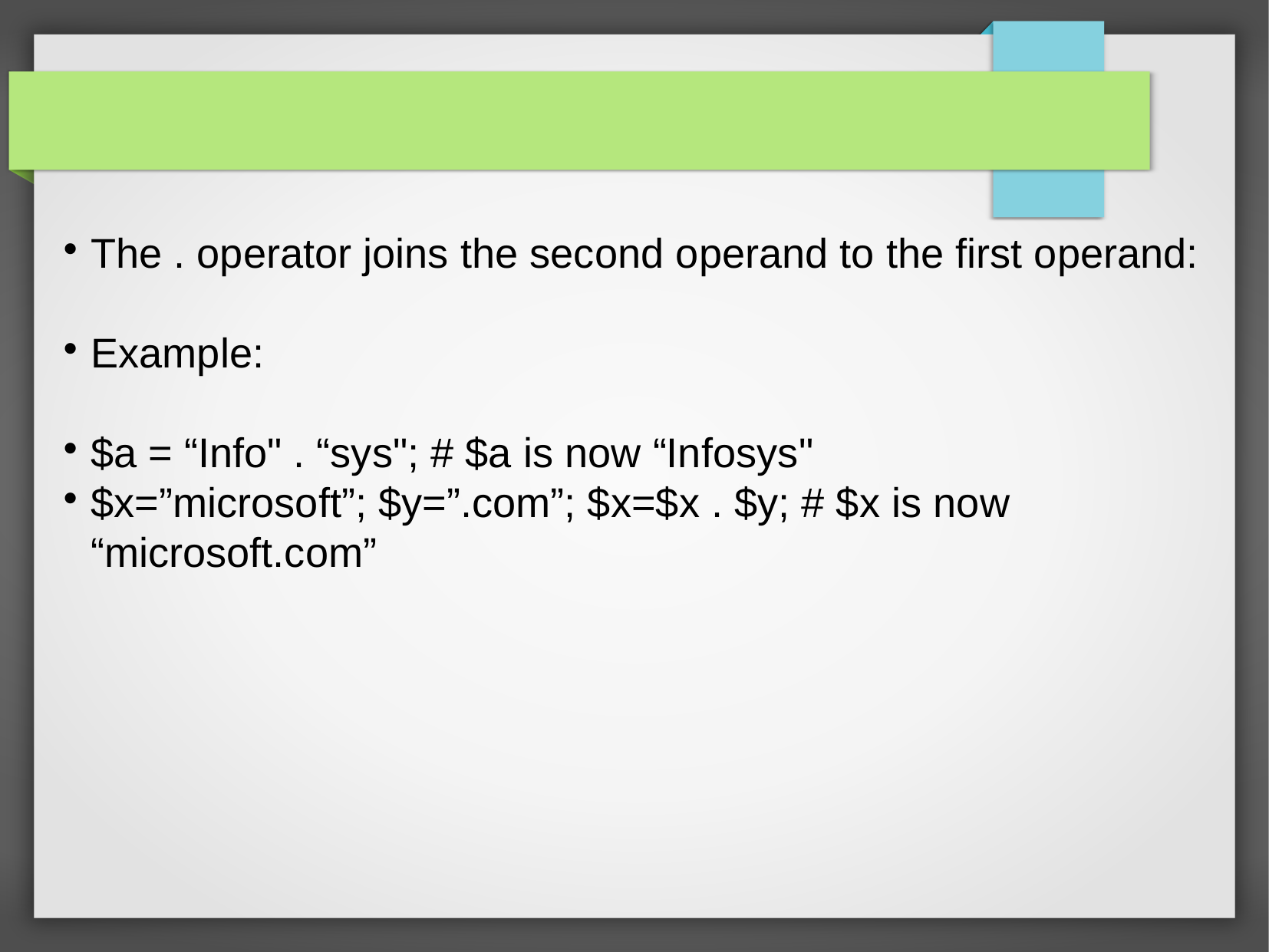

The . operator joins the second operand to the first operand:

Example:

$a = “Info" . “sys"; # $a is now “Infosys"
$x=”microsoft”; $y=”.com”; $x=$x . $y; # $x is now “microsoft.com”